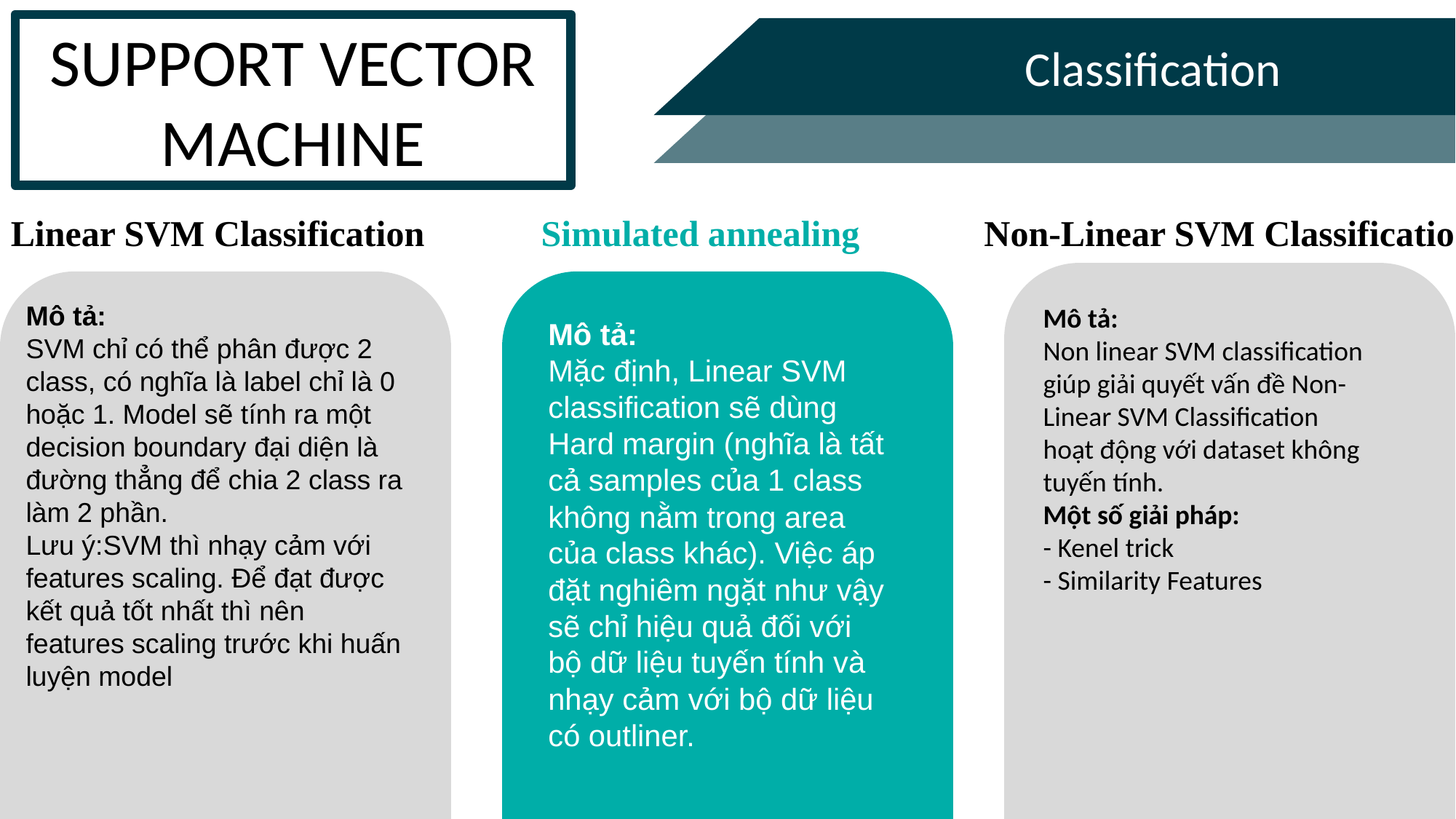

SUPPORT VECTOR MACHINE
Classification

Linear SVM Classification
Simulated annealing
Non-Linear SVM Classification

Mô tả:
SVM chỉ có thể phân được 2 class, có nghĩa là label chỉ là 0 hoặc 1. Model sẽ tính ra một decision boundary đại diện là đường thẳng để chia 2 class ra làm 2 phần.
Lưu ý:SVM thì nhạy cảm với features scaling. Để đạt được kết quả tốt nhất thì nên features scaling trước khi huấn luyện model
Mô tả:
Non linear SVM classification giúp giải quyết vấn đề Non-Linear SVM Classification
hoạt động với dataset không tuyến tính.
Một số giải pháp:
- Kenel trick
- Similarity Features
Mô tả:
Mặc định, Linear SVM classification sẽ dùng Hard margin (nghĩa là tất cả samples của 1 class không nằm trong area của class khác). Việc áp đặt nghiêm ngặt như vậy sẽ chỉ hiệu quả đối với bộ dữ liệu tuyến tính và nhạy cảm với bộ dữ liệu có outliner.